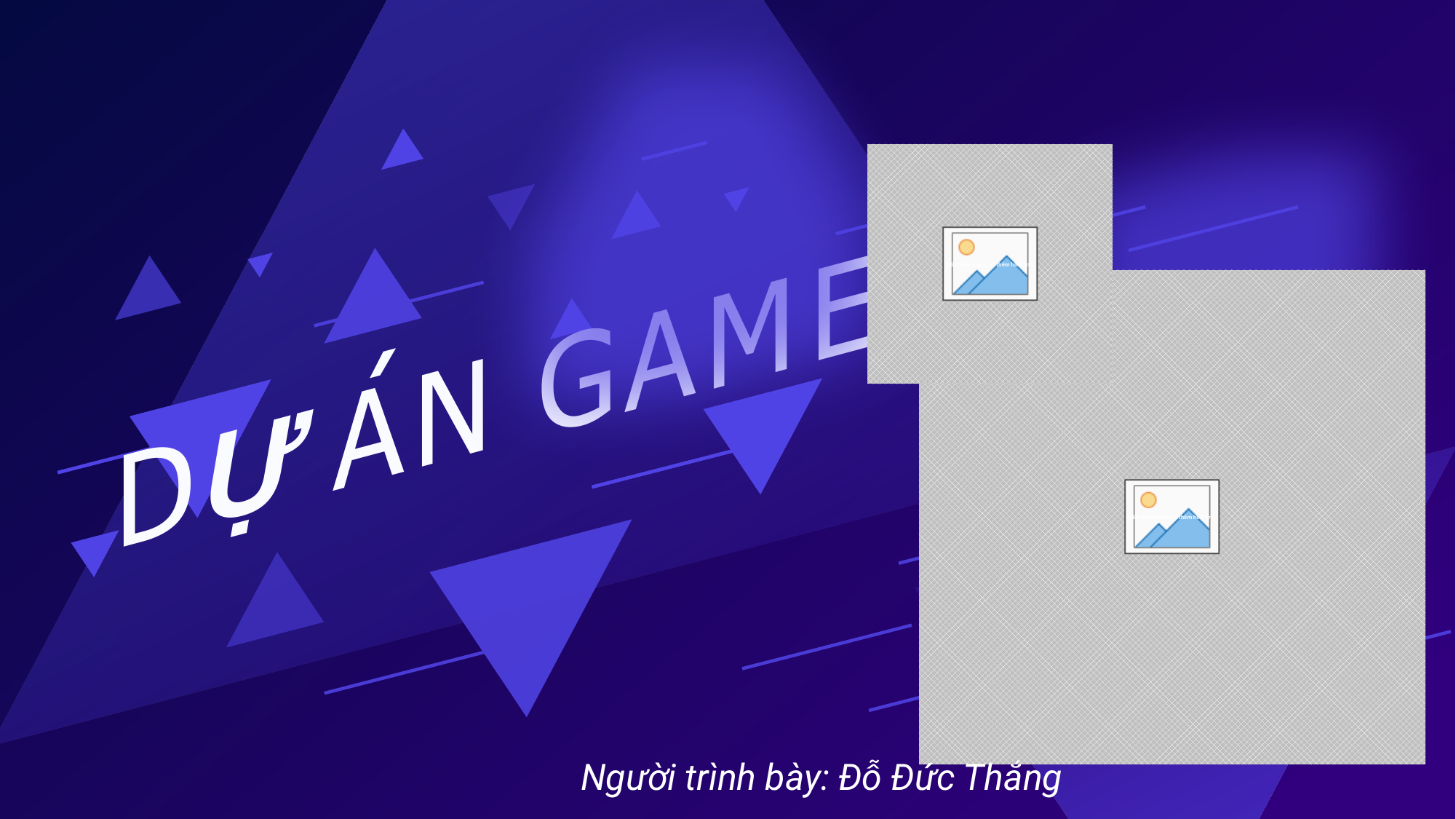

DỰ ÁN GAME

Người trình bày: Đỗ Đức Thắng